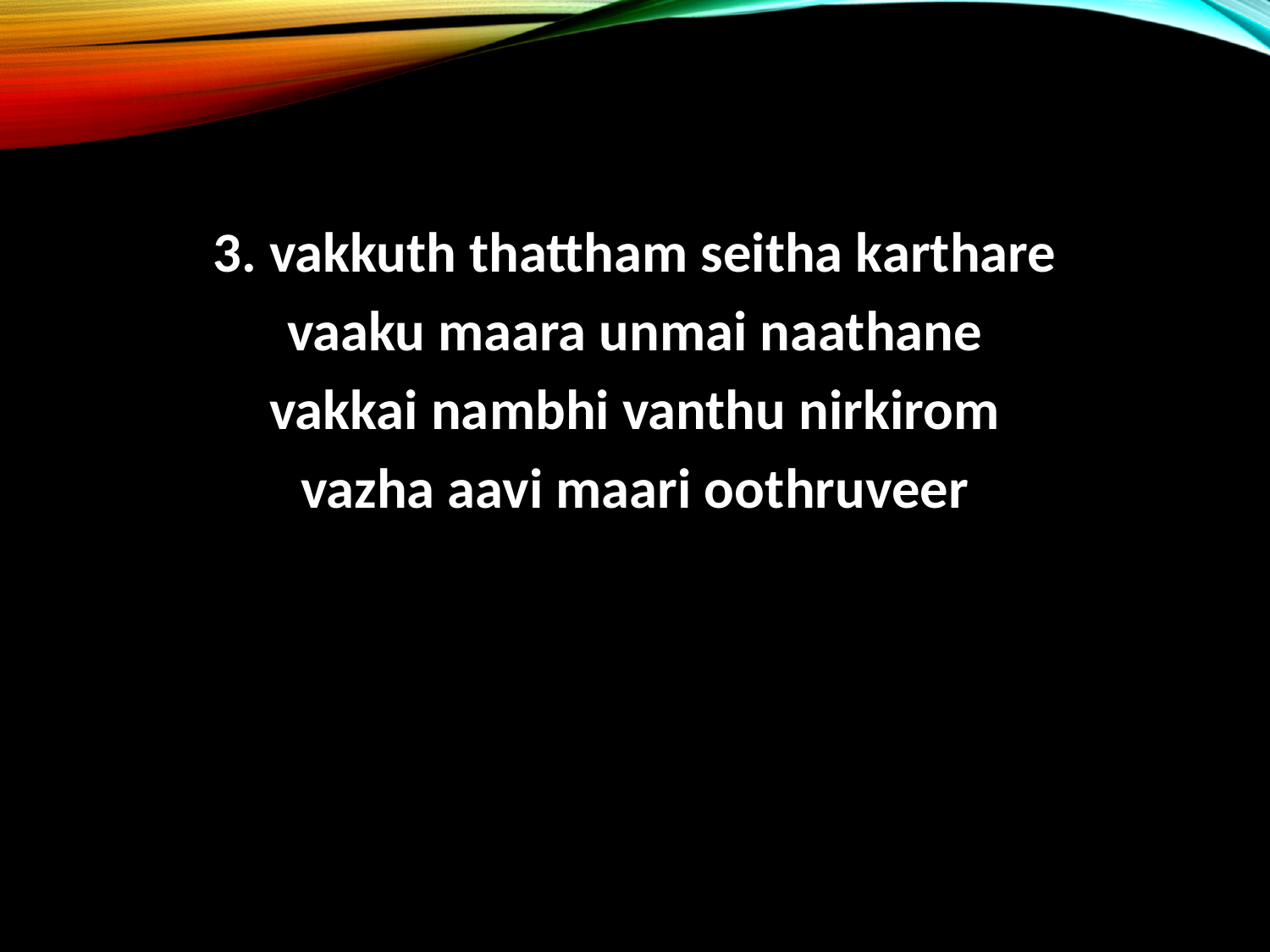

3. vakkuth thattham seitha karthare
vaaku maara unmai naathane
vakkai nambhi vanthu nirkirom
vazha aavi maari oothruveer